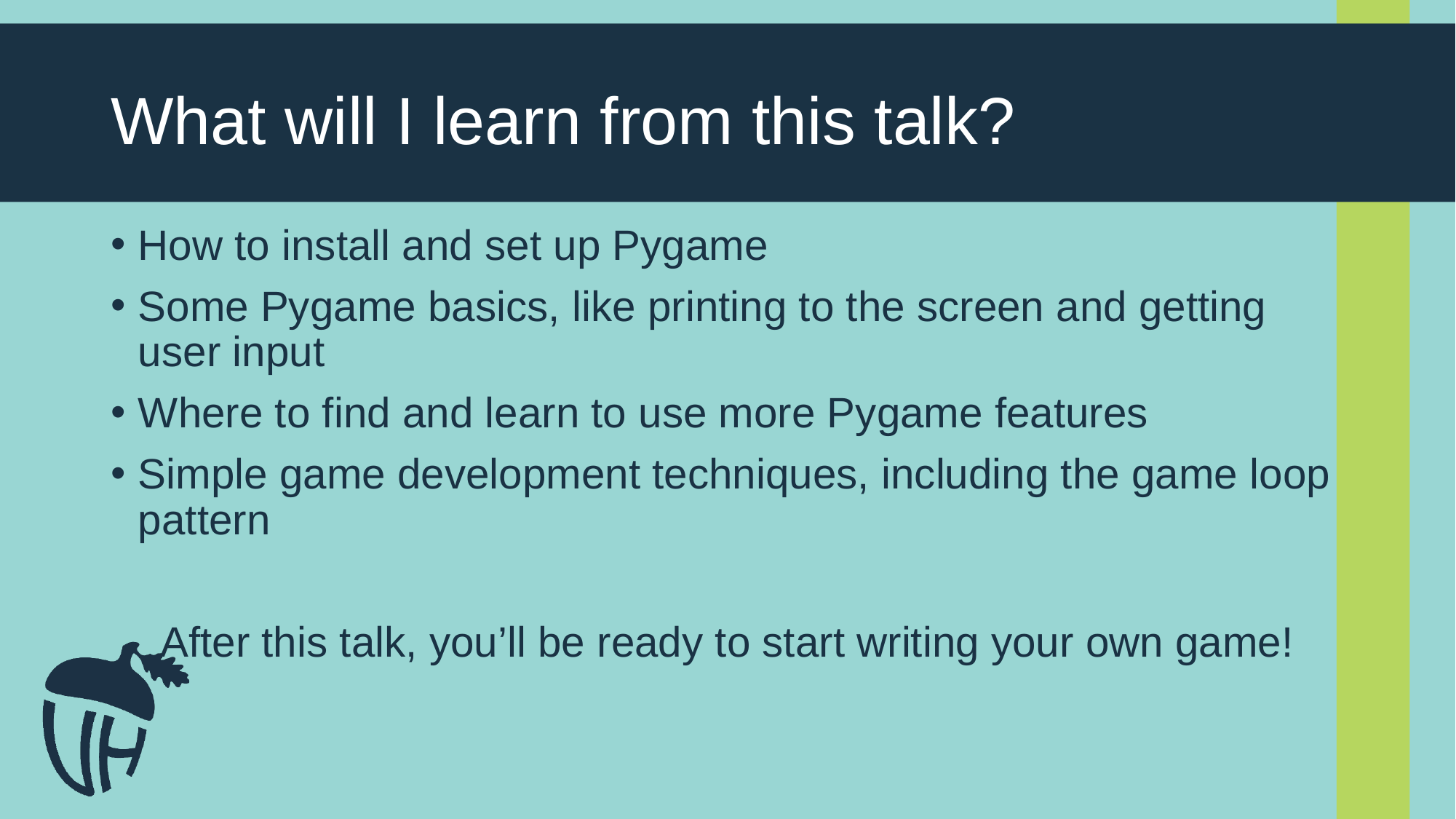

# What will I learn from this talk?
How to install and set up Pygame
Some Pygame basics, like printing to the screen and getting user input
Where to find and learn to use more Pygame features
Simple game development techniques, including the game loop pattern

After this talk, you’ll be ready to start writing your own game!